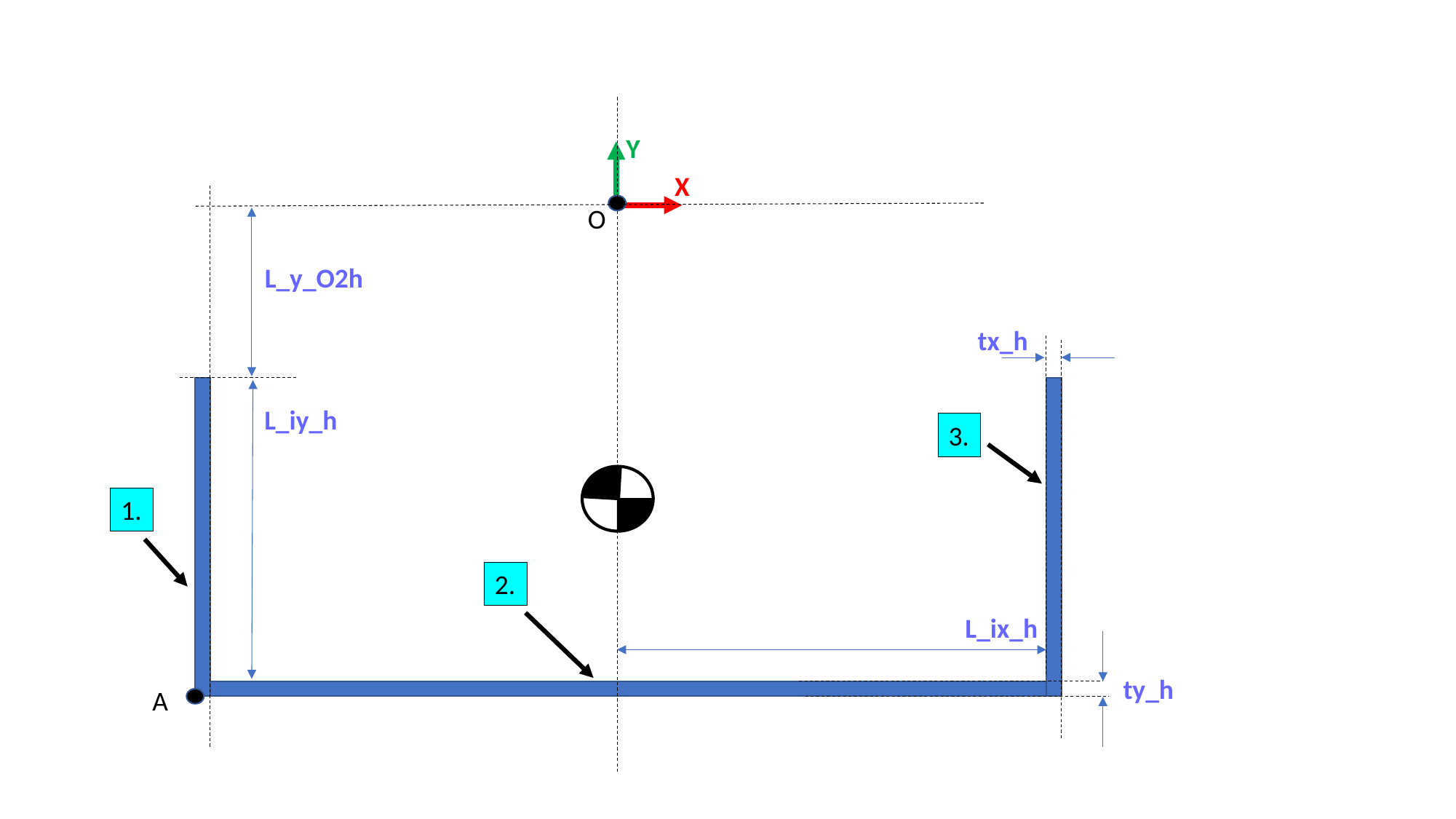

Y
X

O
L_y_O2h

tx_h

L_iy_h
3.

1.
2.
L_ix_h
ty_h
A